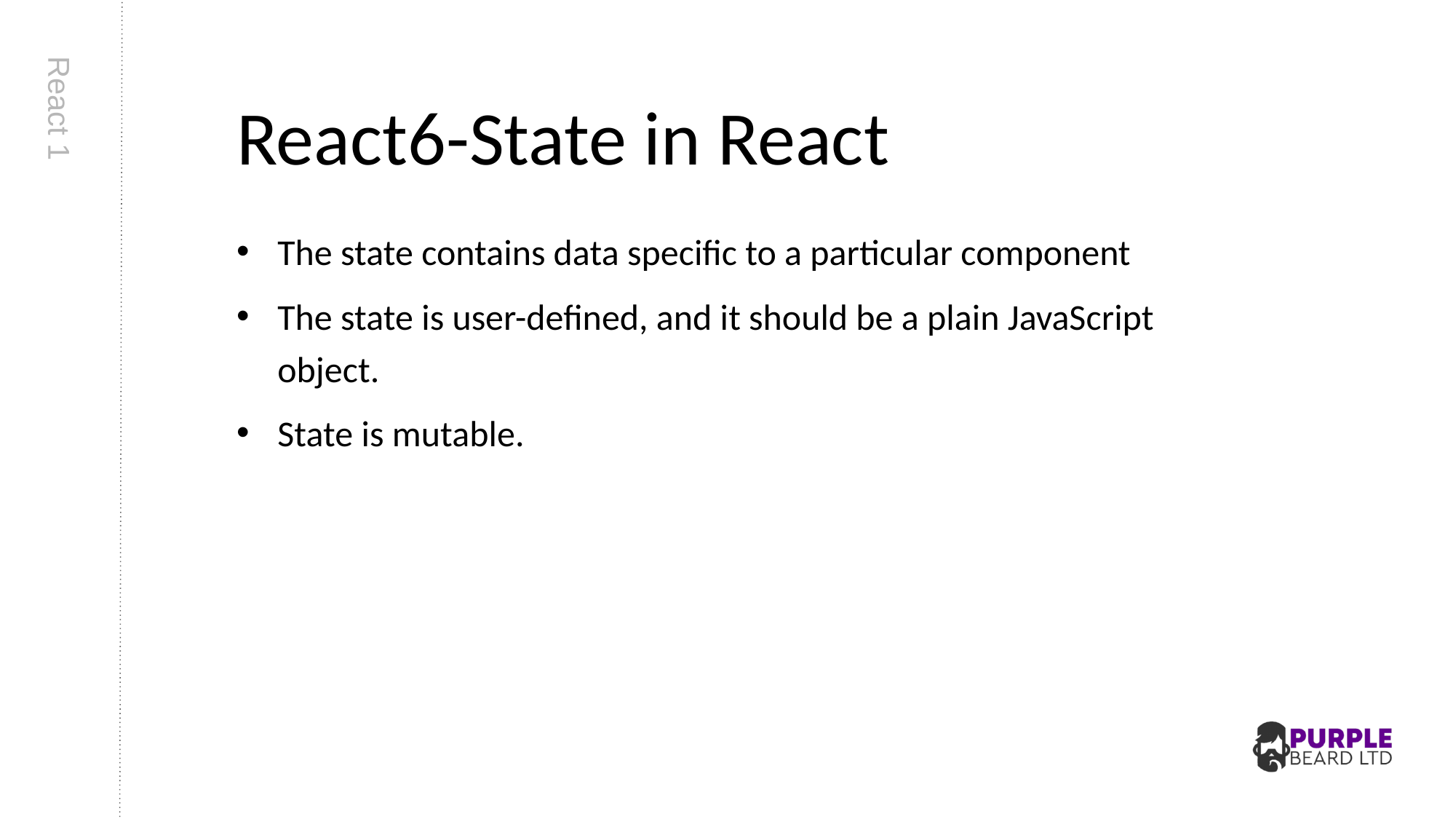

# React6-State in React
The state contains data specific to a particular component
The state is user-defined, and it should be a plain JavaScript object.
State is mutable.